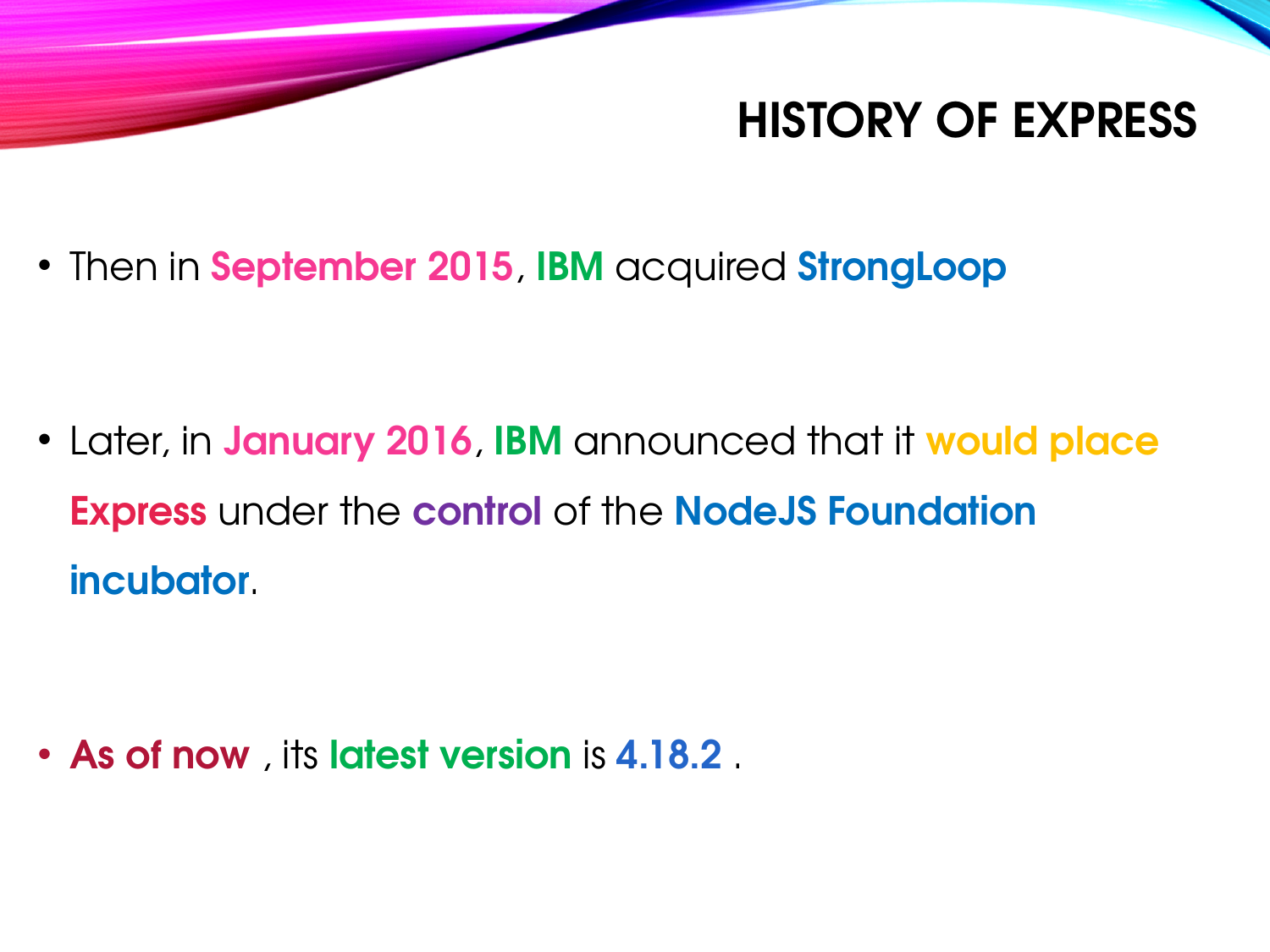

# History of express
Then in September 2015, IBM acquired StrongLoop

Later, in January 2016, IBM announced that it would place Express under the control of the NodeJS Foundation incubator.

As of now , its latest version is 4.18.2 .